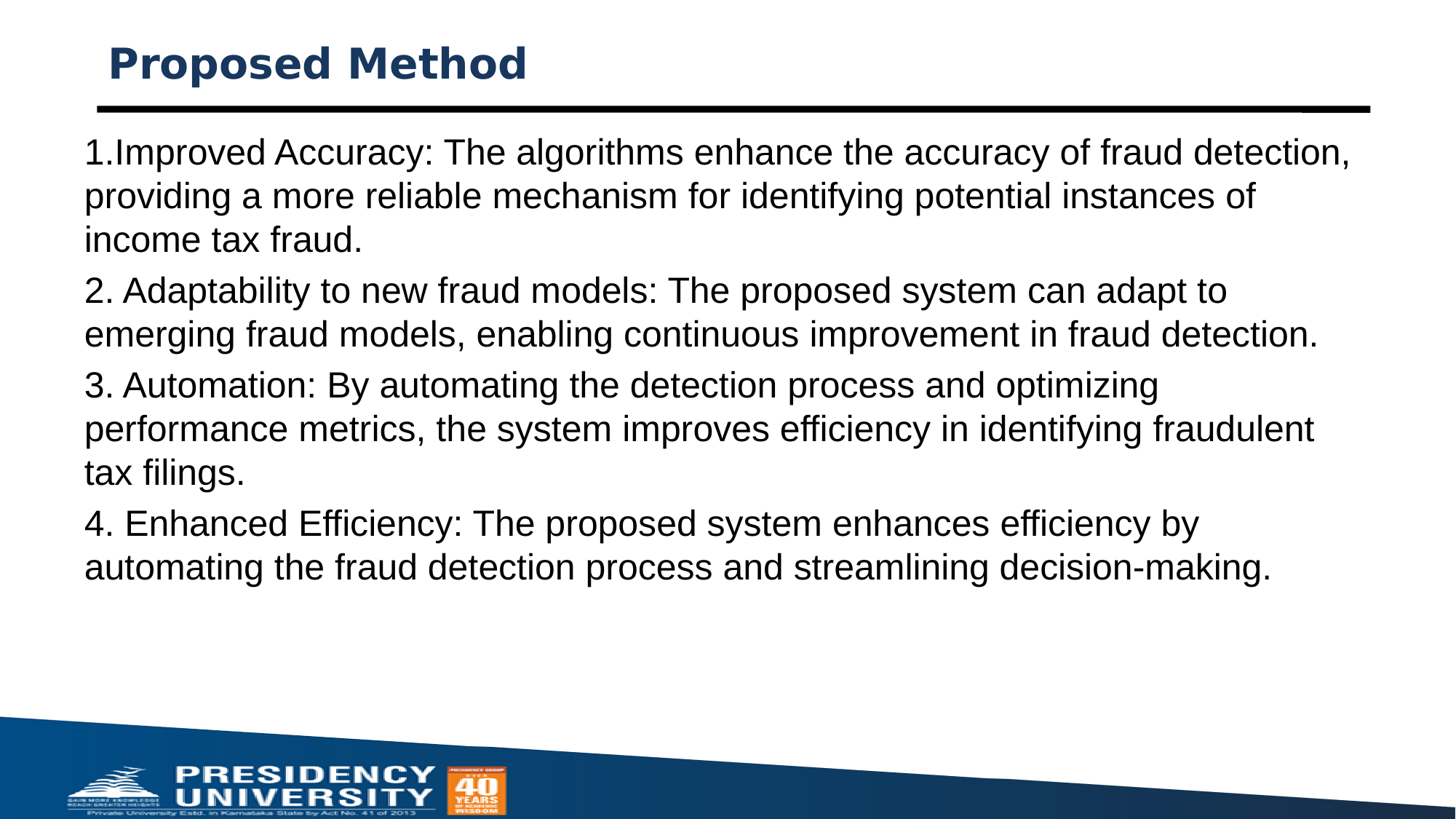

# Proposed Method
1.Improved Accuracy: The algorithms enhance the accuracy of fraud detection, providing a more reliable mechanism for identifying potential instances of income tax fraud.
2. Adaptability to new fraud models: The proposed system can adapt to emerging fraud models, enabling continuous improvement in fraud detection.
3. Automation: By automating the detection process and optimizing performance metrics, the system improves efficiency in identifying fraudulent tax filings.
4. Enhanced Efficiency: The proposed system enhances efficiency by automating the fraud detection process and streamlining decision-making.